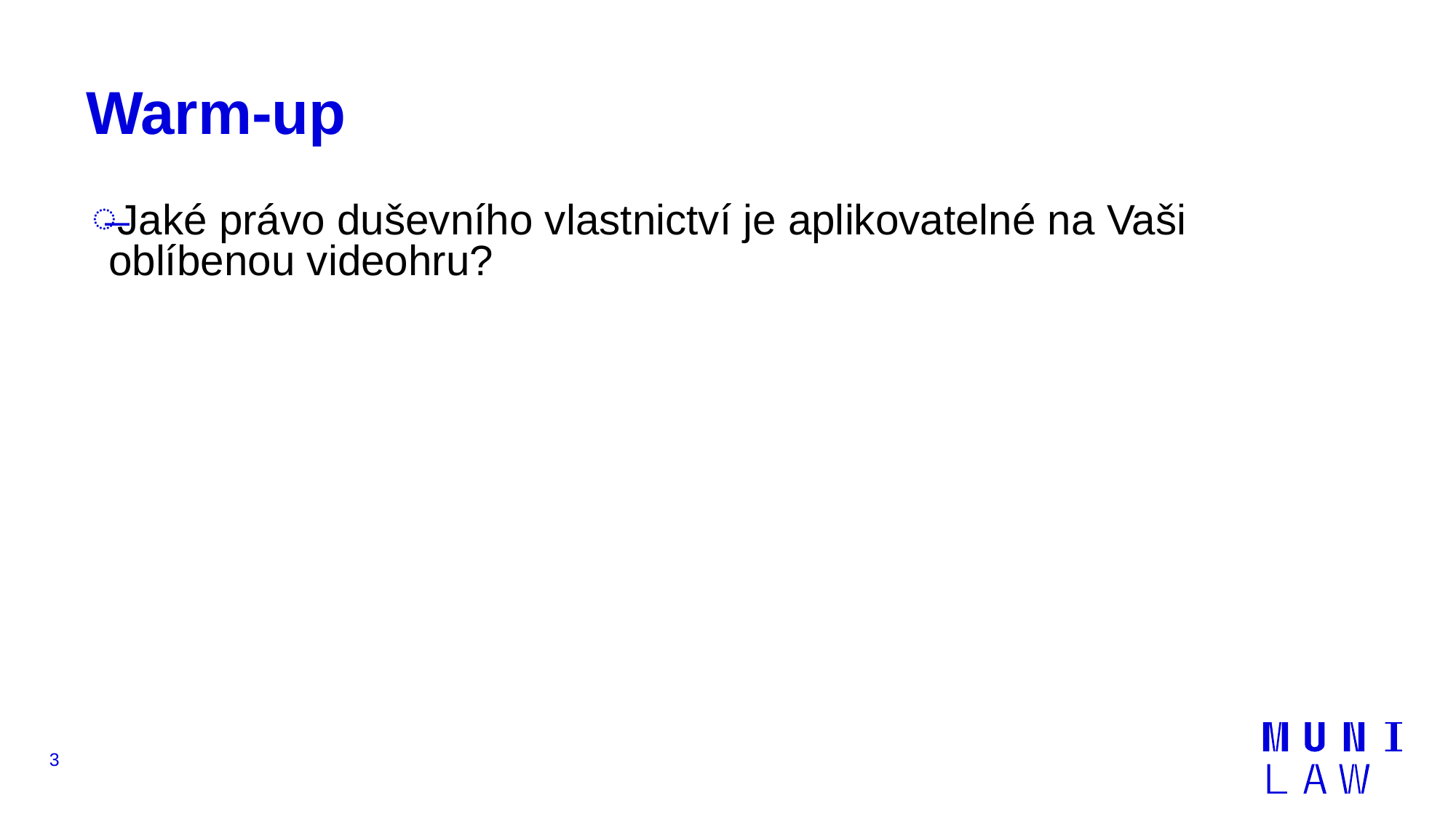

# Warm-up
Jaké právo duševního vlastnictví je aplikovatelné na Vaši oblíbenou videohru?
3